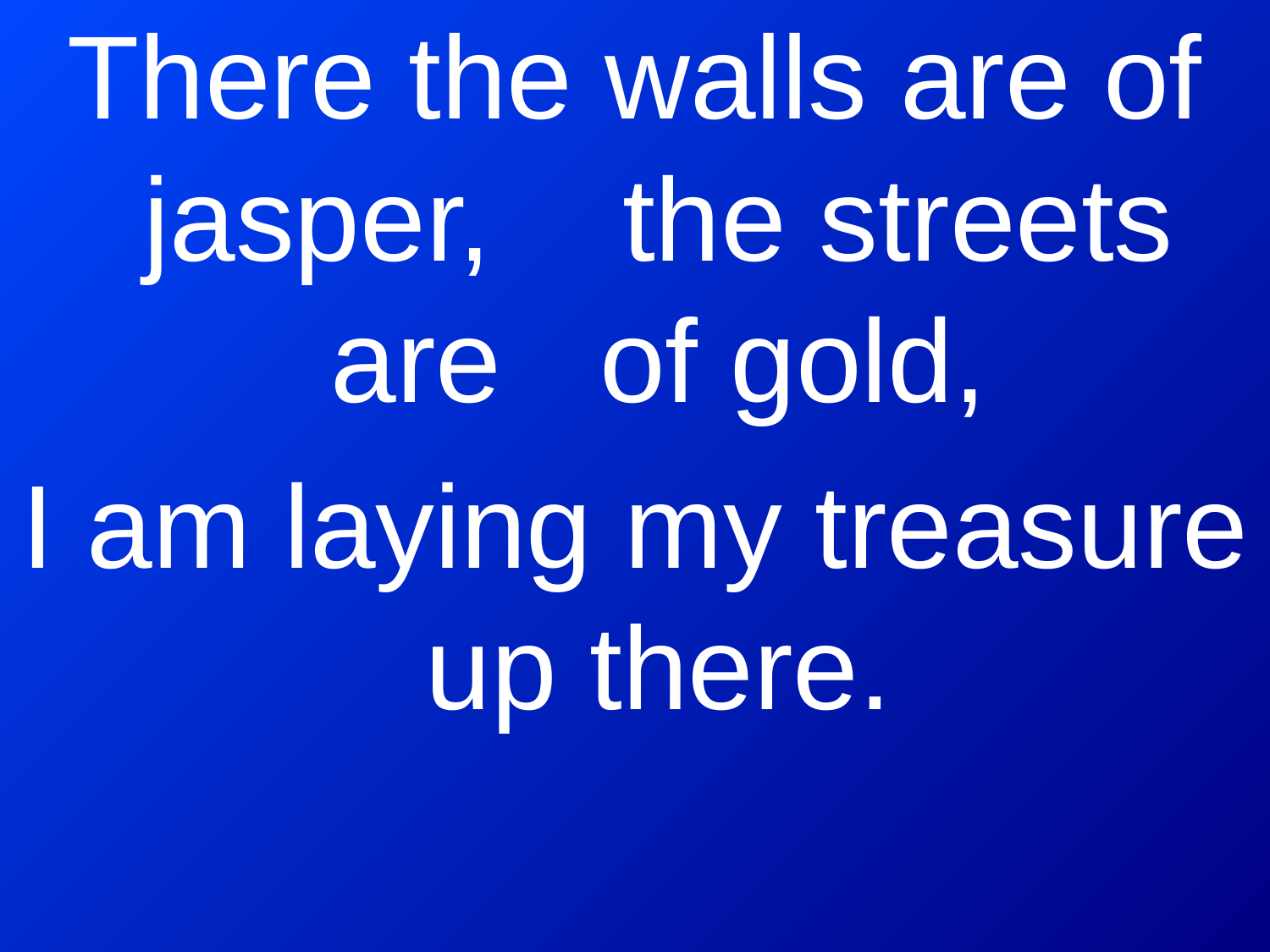

There the walls are of jasper,    the streets are   of gold,
I am laying my treasure up there.